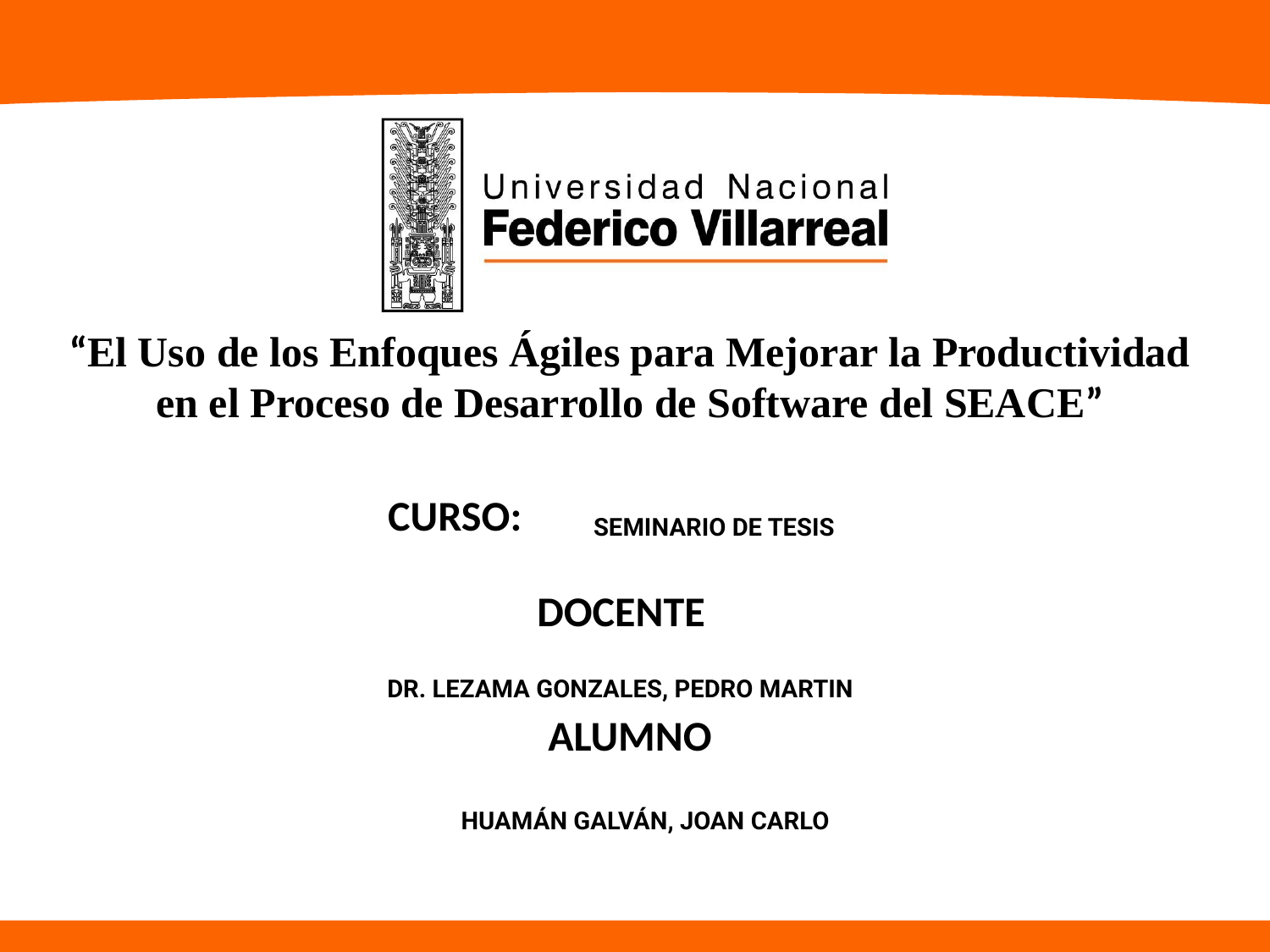

“El Uso de los Enfoques Ágiles para Mejorar la Productividad en el Proceso de Desarrollo de Software del SEACE”
CURSO:
SEMINARIO DE TESIS
DOCENTE
DR. LEZAMA GONZALES, PEDRO MARTIN
ALUMNO
HUAMÁN GALVÁN, JOAN CARLO